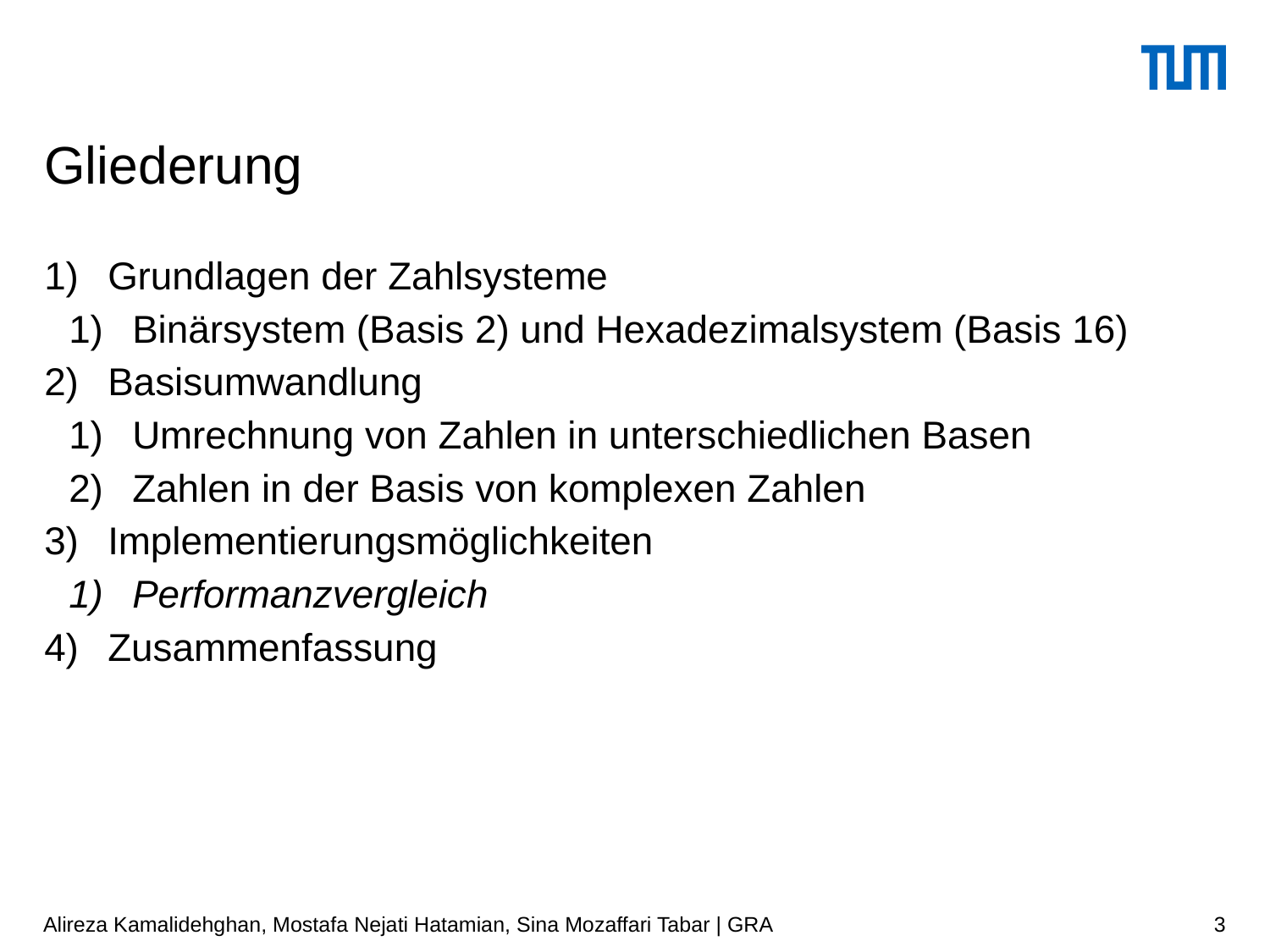

# Gliederung
Grundlagen der Zahlsysteme
Binärsystem (Basis 2) und Hexadezimalsystem (Basis 16)
Basisumwandlung
Umrechnung von Zahlen in unterschiedlichen Basen
Zahlen in der Basis von komplexen Zahlen
Implementierungsmöglichkeiten
Performanzvergleich
Zusammenfassung
Alireza Kamalidehghan, Mostafa Nejati Hatamian, Sina Mozaffari Tabar | GRA
3